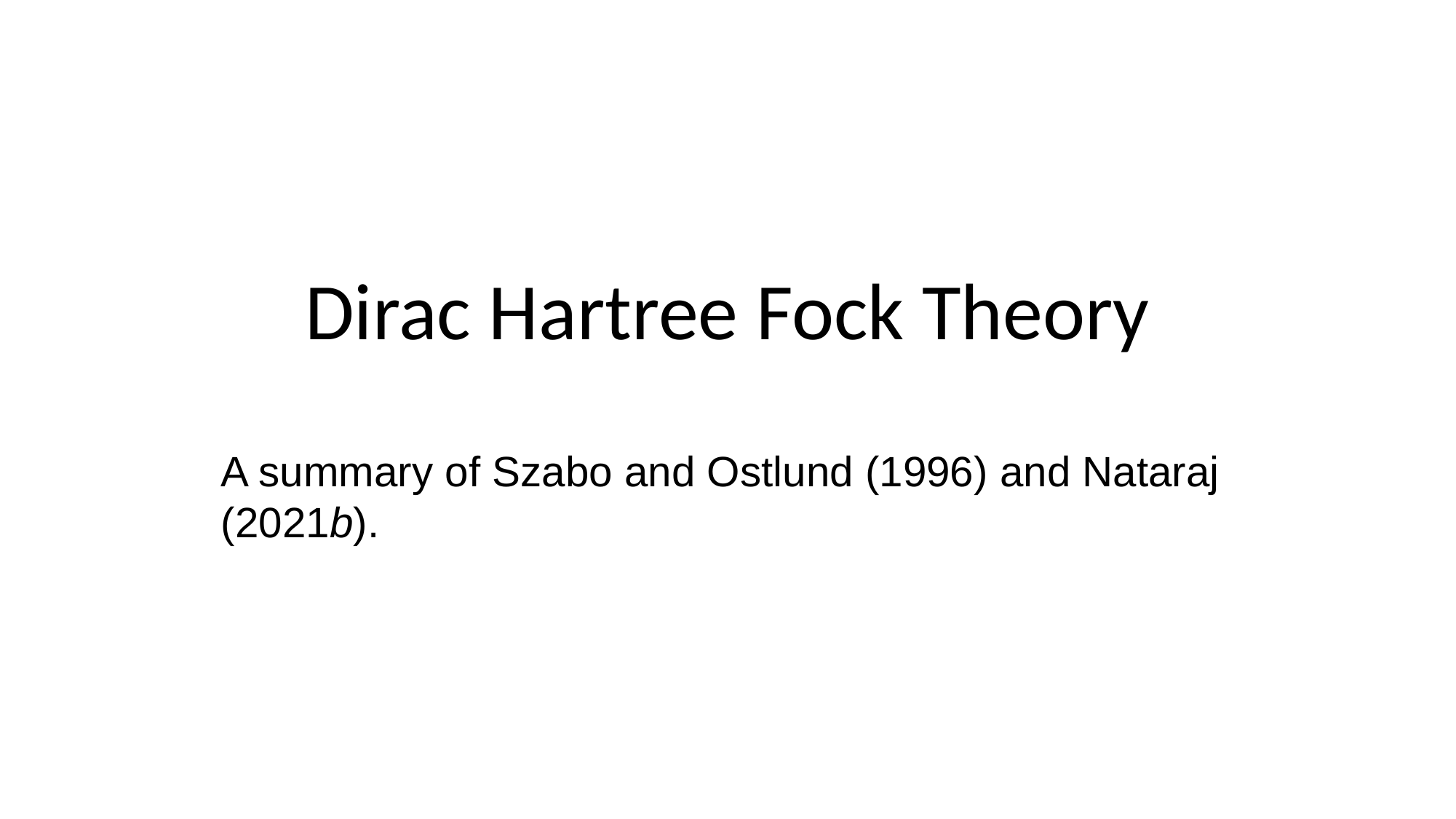

# Dirac Hartree Fock Theory
A summary of Szabo and Ostlund (1996) and Nataraj (2021b).